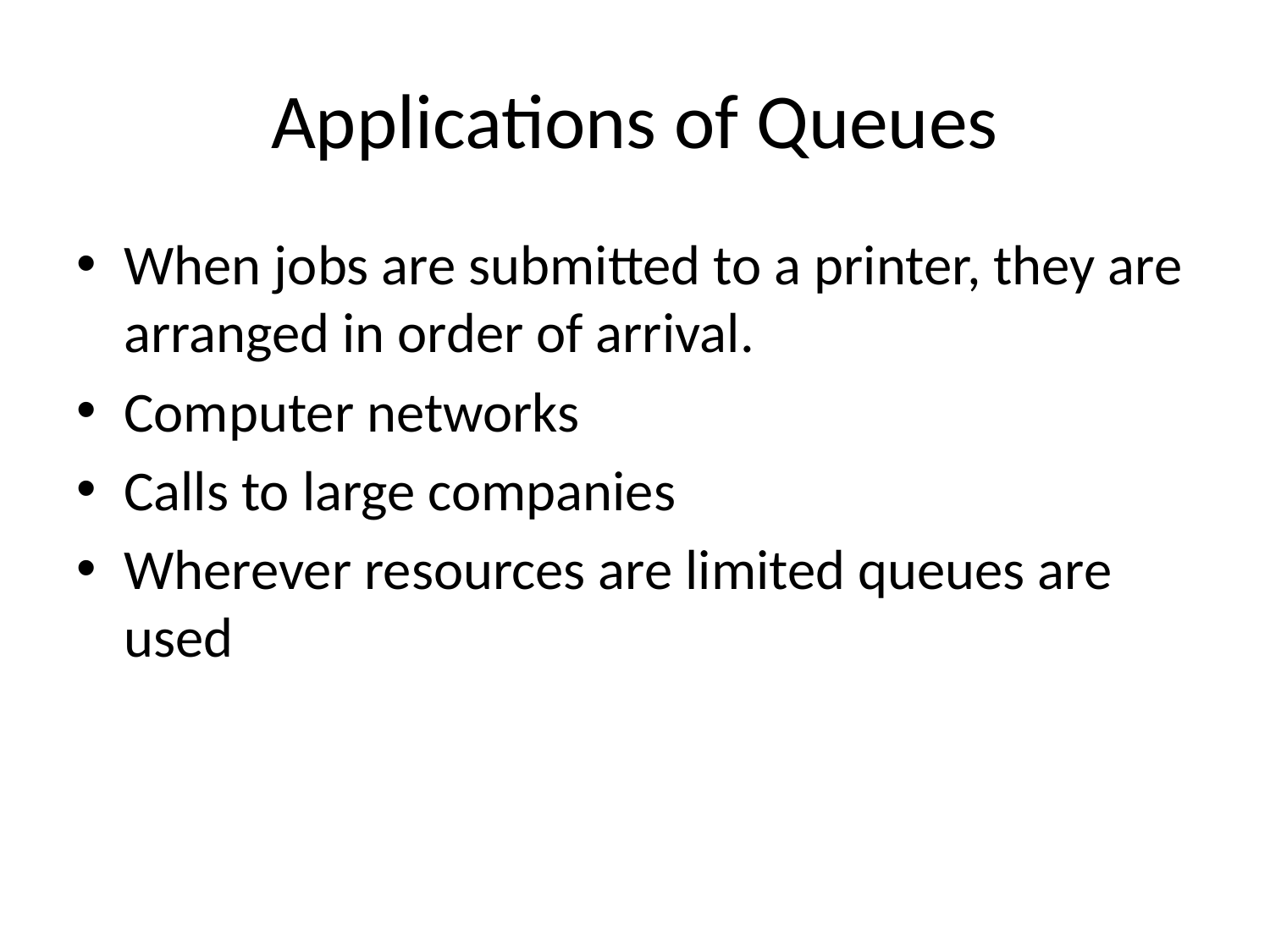

# Applications of Queues
When jobs are submitted to a printer, they are arranged in order of arrival.
Computer networks
Calls to large companies
Wherever resources are limited queues are used